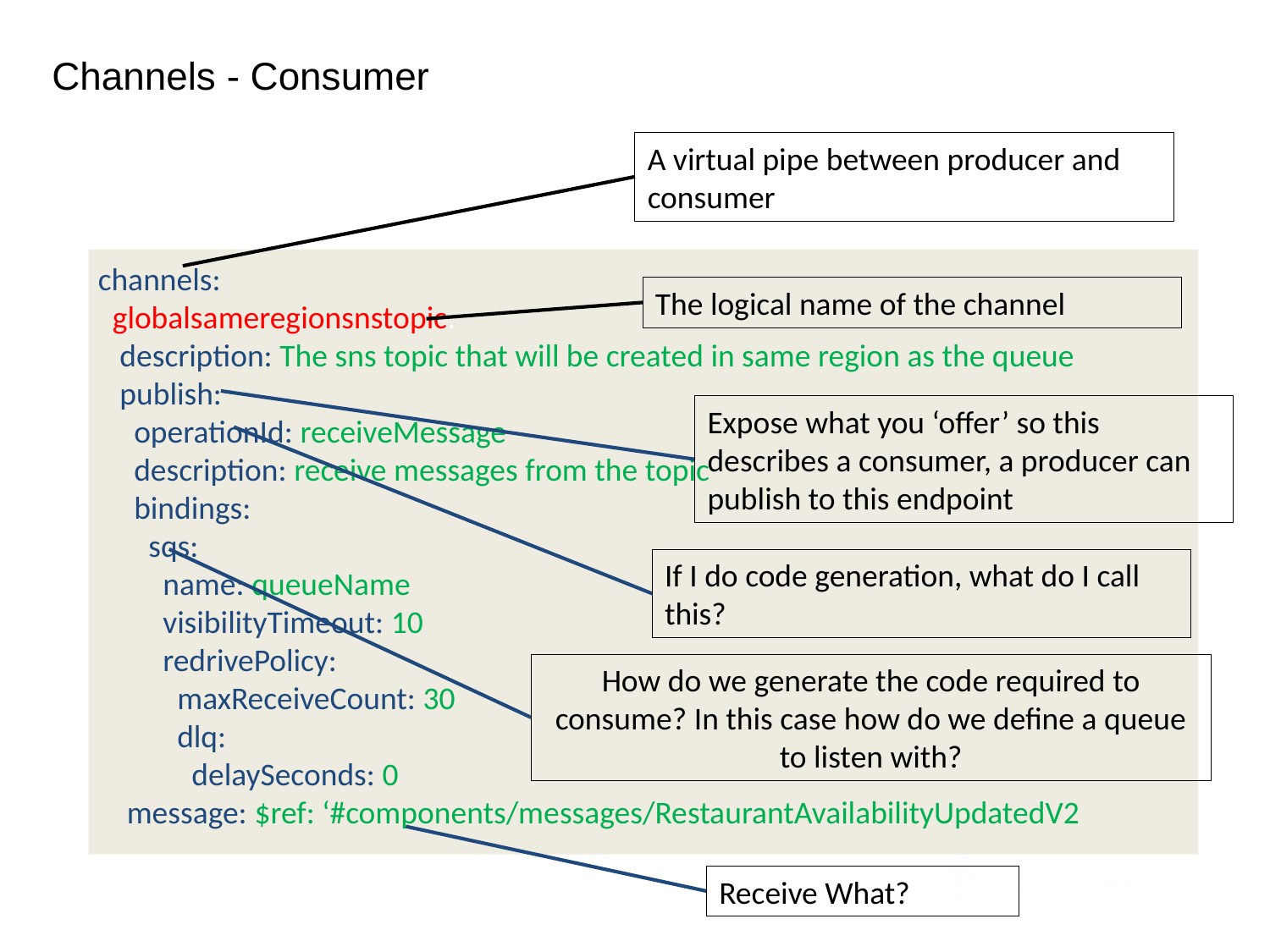

# Channels - Consumer
A virtual pipe between producer and consumer
channels:
  globalsameregionsnstopic:
   description: The sns topic that will be created in same region as the queue
   publish:
     operationId: receiveMessage
     description: receive messages from the topic
     bindings:
       sqs:
         name: queueName
         visibilityTimeout: 10
         redrivePolicy:
           maxReceiveCount: 30
           dlq:
             delaySeconds: 0
    message: $ref: ‘#components/messages/RestaurantAvailabilityUpdatedV2
The logical name of the channel
Expose what you ‘offer’ so this describes a consumer, a producer can publish to this endpoint
If I do code generation, what do I call this?
How do we generate the code required to consume? In this case how do we define a queue to listen with?
Receive What?